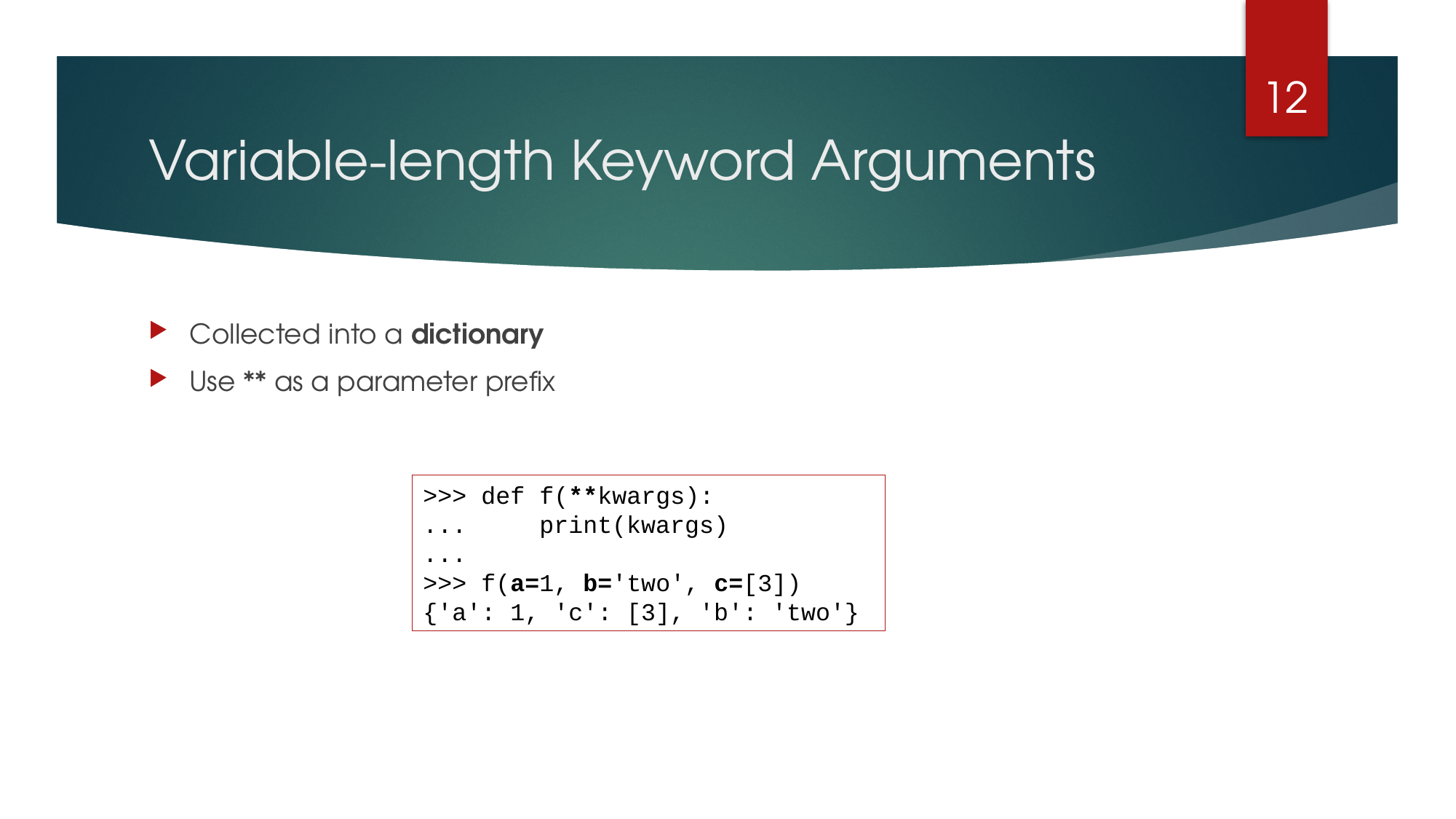

12
# Variable-length Keyword Arguments
Collected into a dictionary
Use ** as a parameter prefix
>>> def f(**kwargs):
...     print(kwargs)
...
>>> f(a=1, b='two', c=[3])
{'a': 1, 'c': [3], 'b': 'two'}